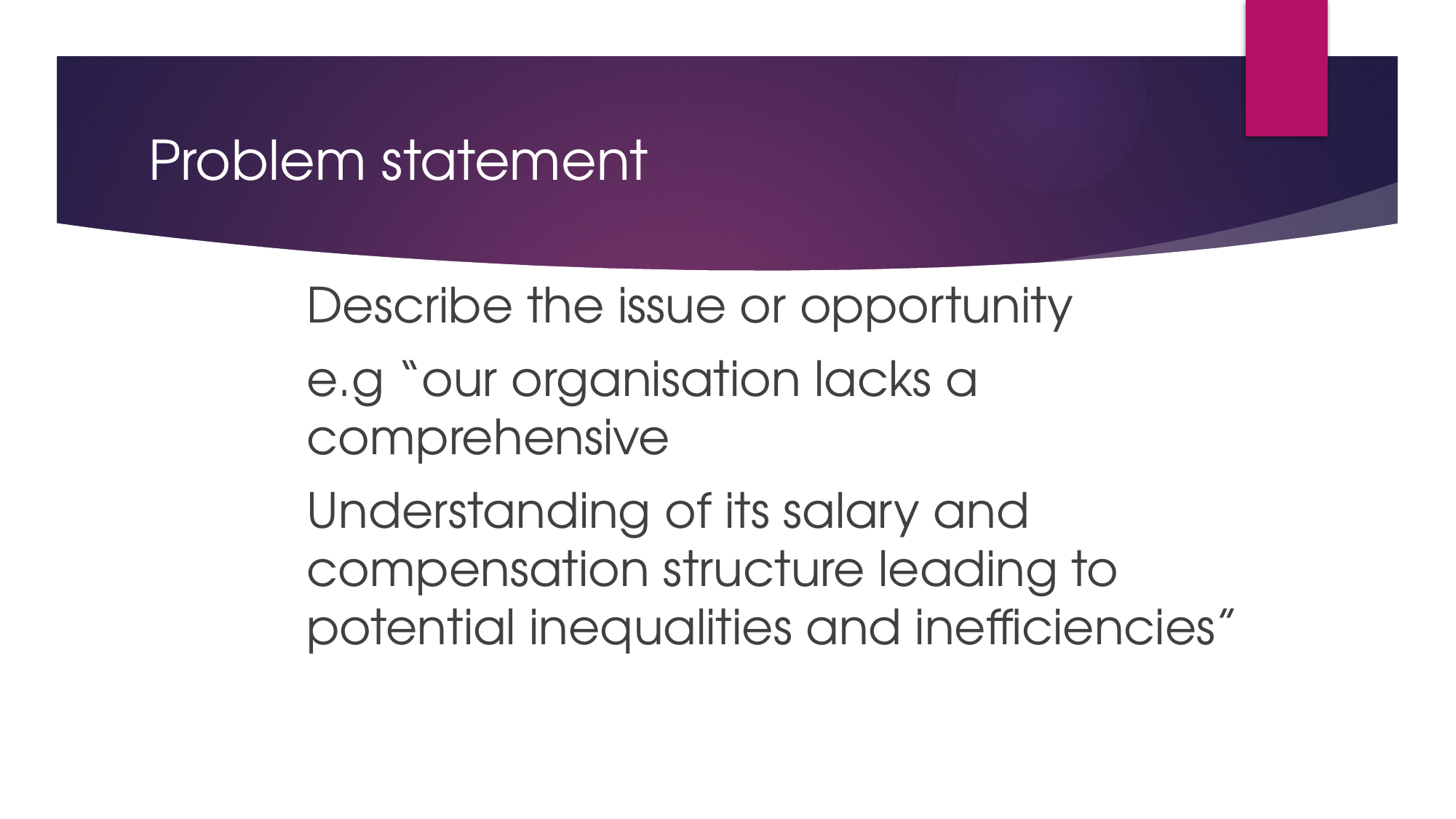

# Problem statement
Describe the issue or opportunity
e.g “our organisation lacks a comprehensive
Understanding of its salary and compensation structure leading to potential inequalities and inefficiencies”